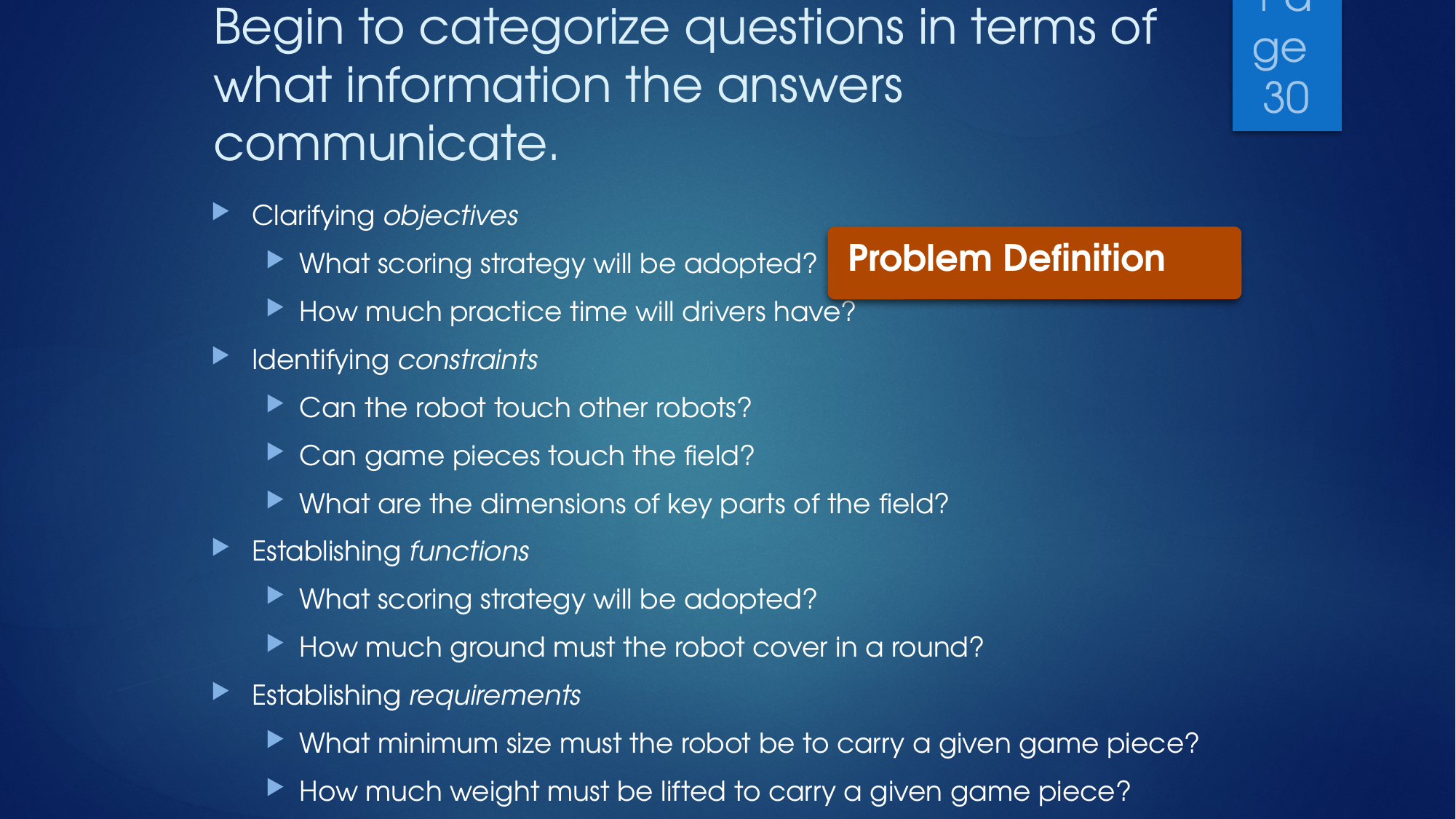

# Begin to categorize questions in terms of what information the answers communicate.
Clarifying objectives
What scoring strategy will be adopted?
How much practice time will drivers have?
Identifying constraints
Can the robot touch other robots?
Can game pieces touch the field?
What are the dimensions of key parts of the field?
Establishing functions
What scoring strategy will be adopted?
How much ground must the robot cover in a round?
Establishing requirements
What minimum size must the robot be to carry a given game piece?
How much weight must be lifted to carry a given game piece?

Page 30
Problem Definition